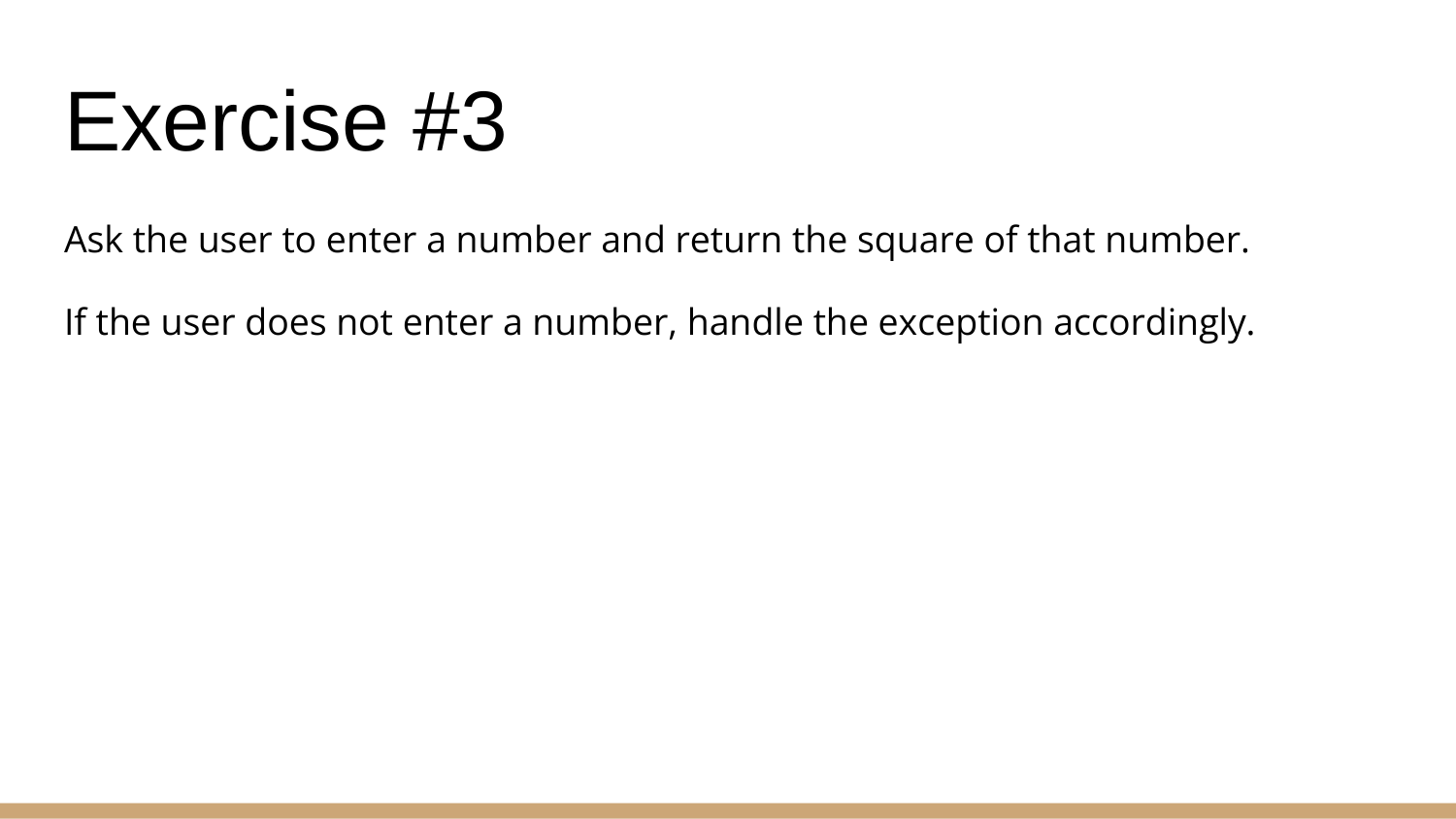

# Exercise #3
Ask the user to enter a number and return the square of that number.
If the user does not enter a number, handle the exception accordingly.